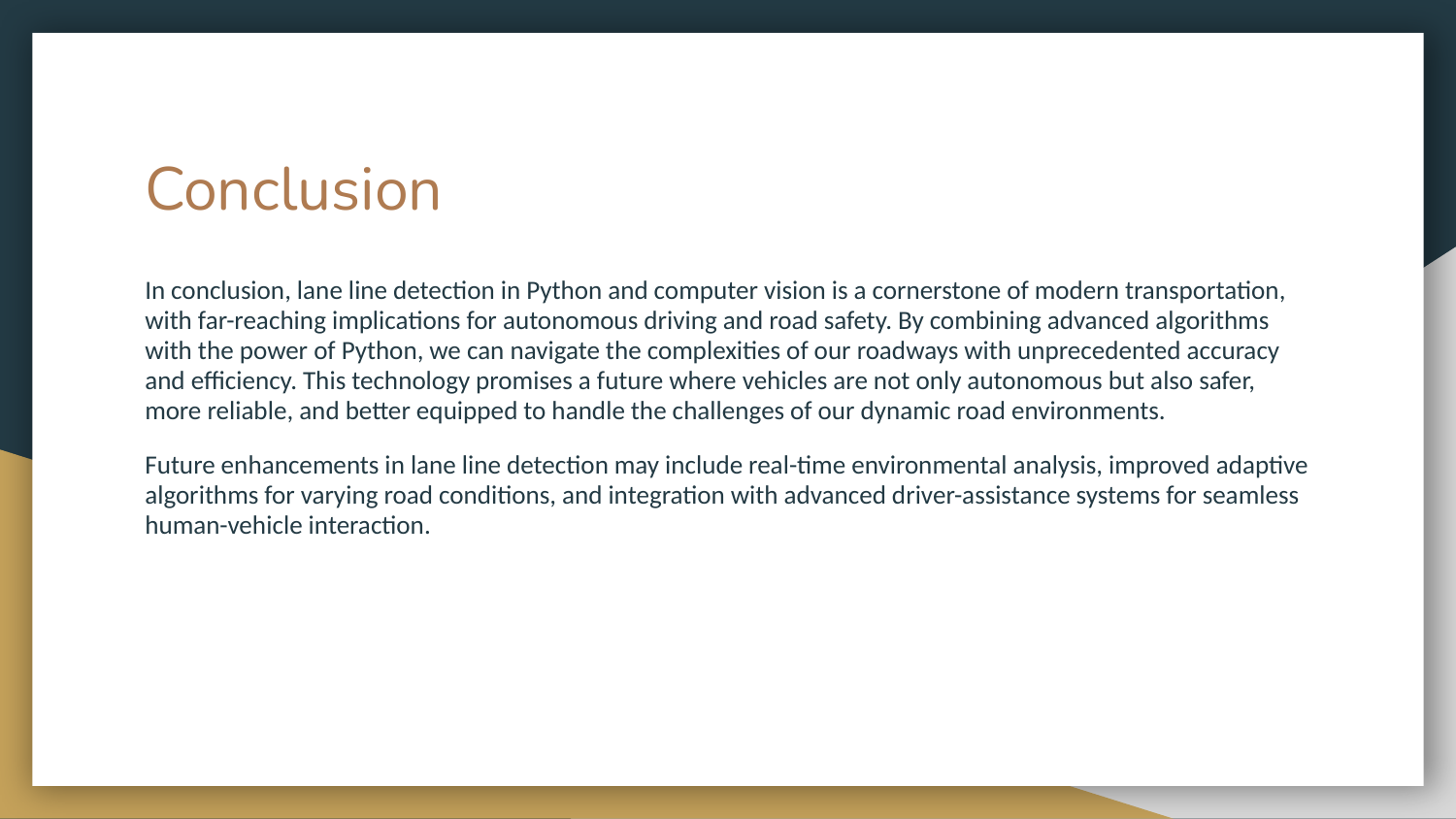

# Conclusion
In conclusion, lane line detection in Python and computer vision is a cornerstone of modern transportation, with far-reaching implications for autonomous driving and road safety. By combining advanced algorithms with the power of Python, we can navigate the complexities of our roadways with unprecedented accuracy and efficiency. This technology promises a future where vehicles are not only autonomous but also safer, more reliable, and better equipped to handle the challenges of our dynamic road environments.
Future enhancements in lane line detection may include real-time environmental analysis, improved adaptive algorithms for varying road conditions, and integration with advanced driver-assistance systems for seamless human-vehicle interaction.